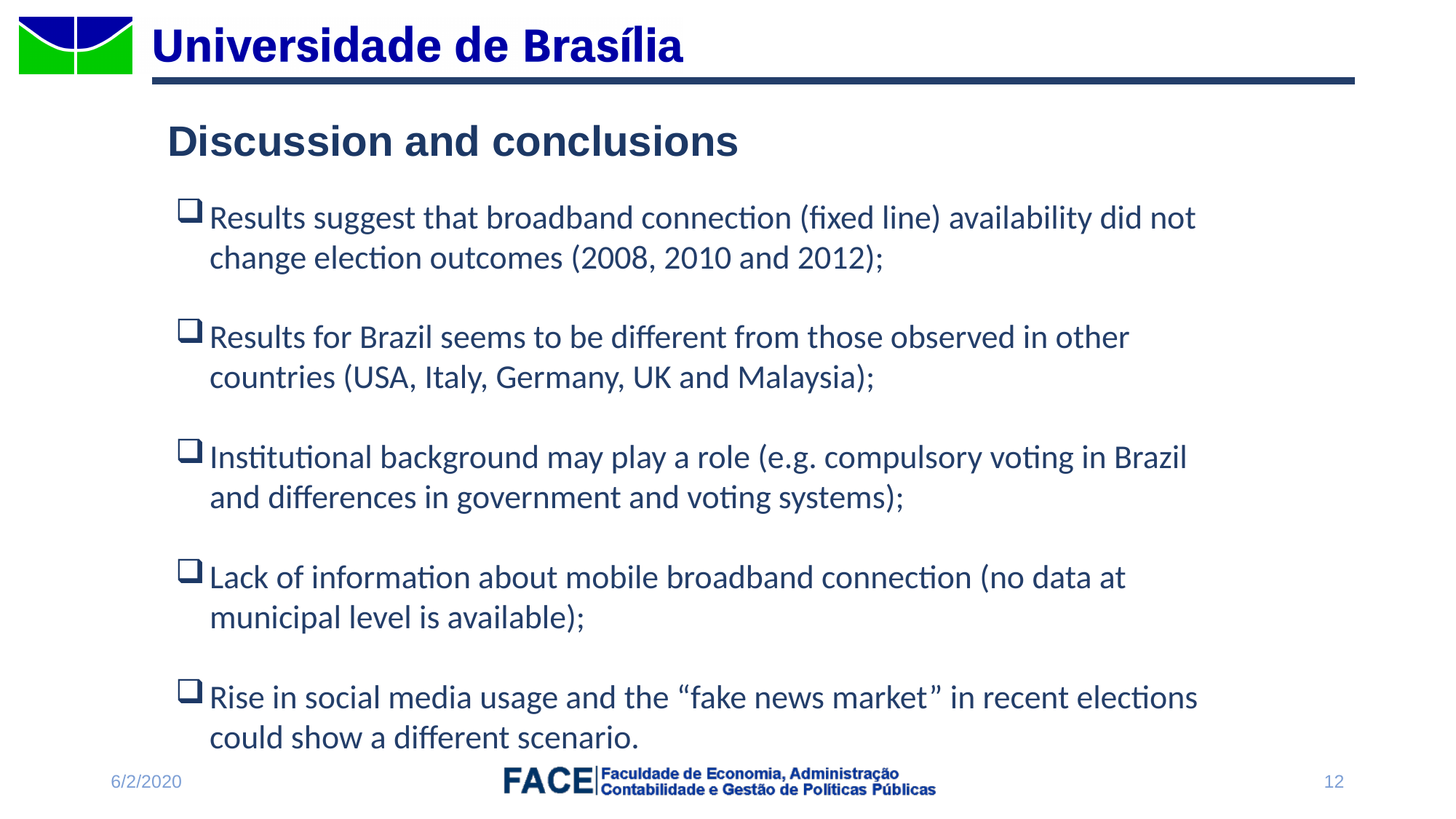

Discussion and conclusions
Results suggest that broadband connection (fixed line) availability did not change election outcomes (2008, 2010 and 2012);

Results for Brazil seems to be different from those observed in other countries (USA, Italy, Germany, UK and Malaysia);

Institutional background may play a role (e.g. compulsory voting in Brazil and differences in government and voting systems);

Lack of information about mobile broadband connection (no data at municipal level is available);

Rise in social media usage and the “fake news market” in recent elections could show a different scenario.
6/2/2020
12